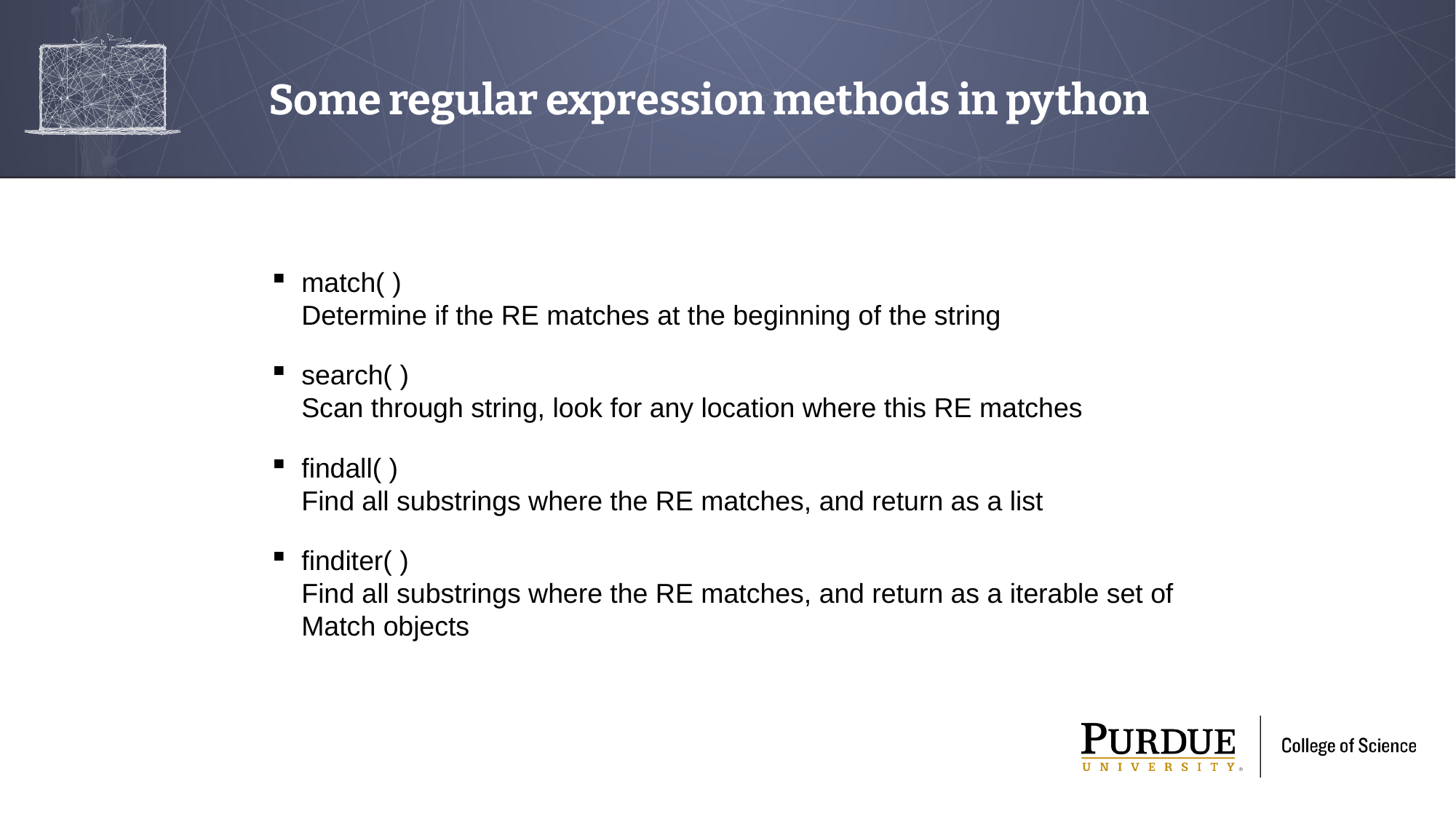

# Some regular expression methods in python

match( )
Determine if the RE matches at the beginning of the string
search( )
Scan through string, look for any location where this RE matches
findall( )
Find all substrings where the RE matches, and return as a list
finditer( )
Find all substrings where the RE matches, and return as a iterable set of Match objects